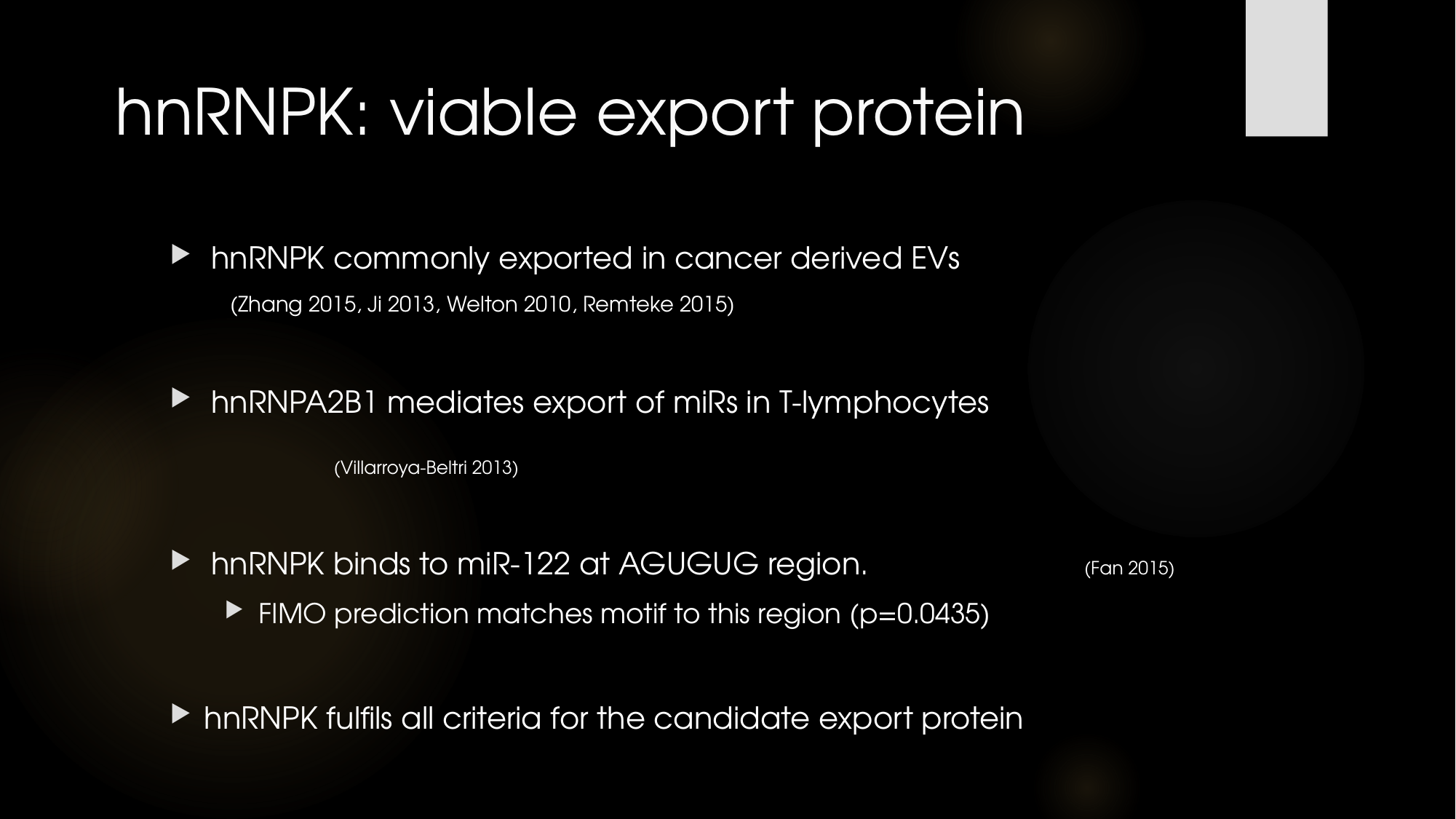

# hnRNPK: viable export protein
hnRNPK commonly exported in cancer derived EVs
 (Zhang 2015, Ji 2013, Welton 2010, Remteke 2015)

hnRNPA2B1 mediates export of miRs in T-lymphocytes
										(Villarroya-Beltri 2013)

hnRNPK binds to miR-122 at AGUGUG region. 		(Fan 2015)
FIMO prediction matches motif to this region (p=0.0435)

hnRNPK fulfils all criteria for the candidate export protein